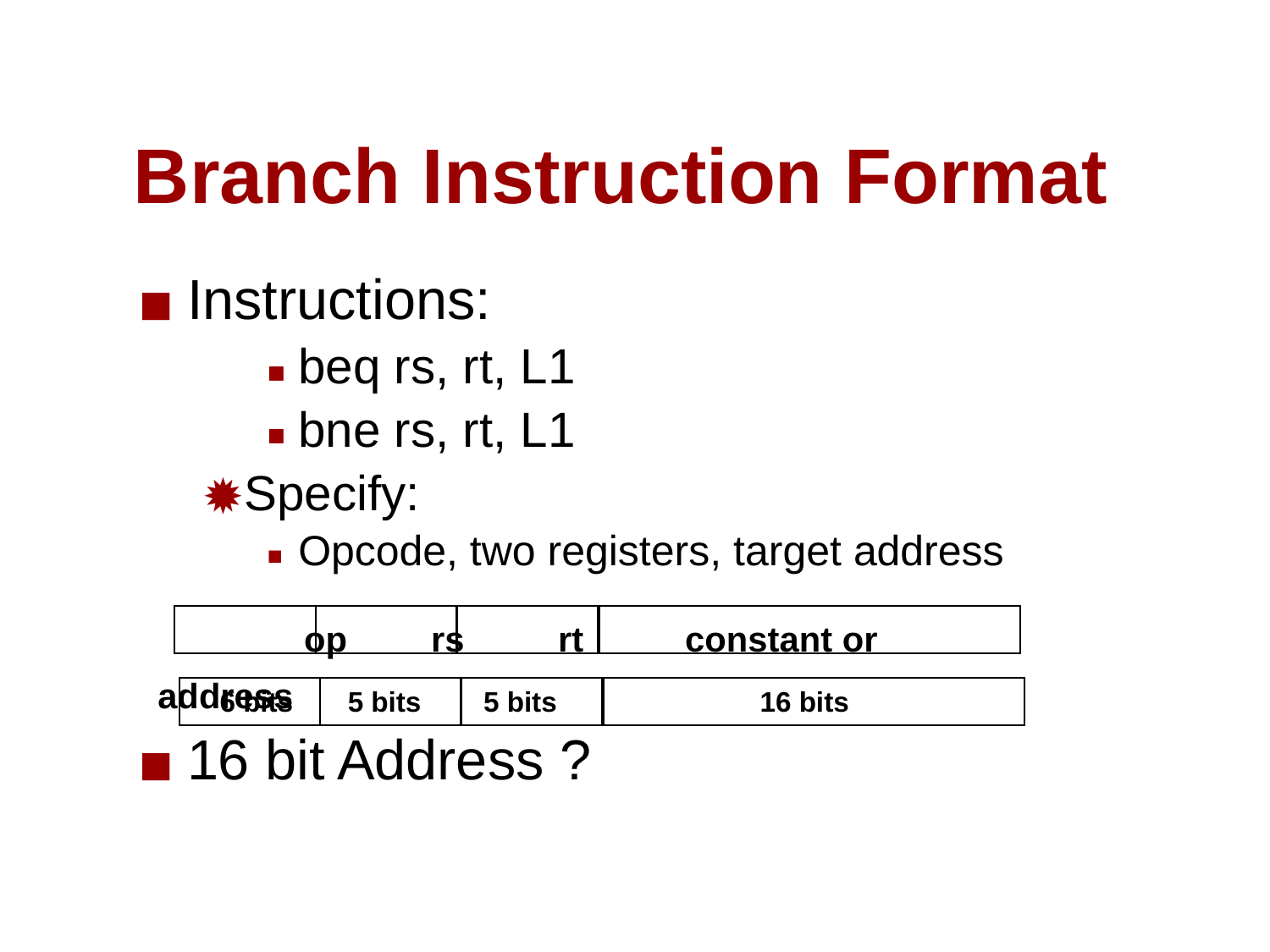

# Branch Instruction Format
Instructions:
beq rs, rt, L1
bne rs, rt, L1
Specify:
Opcode, two registers, target address

16 bit Address ?
	  op	  rs	  rt	  constant or address

 6 bits       5 bits        5 bits                          16 bits